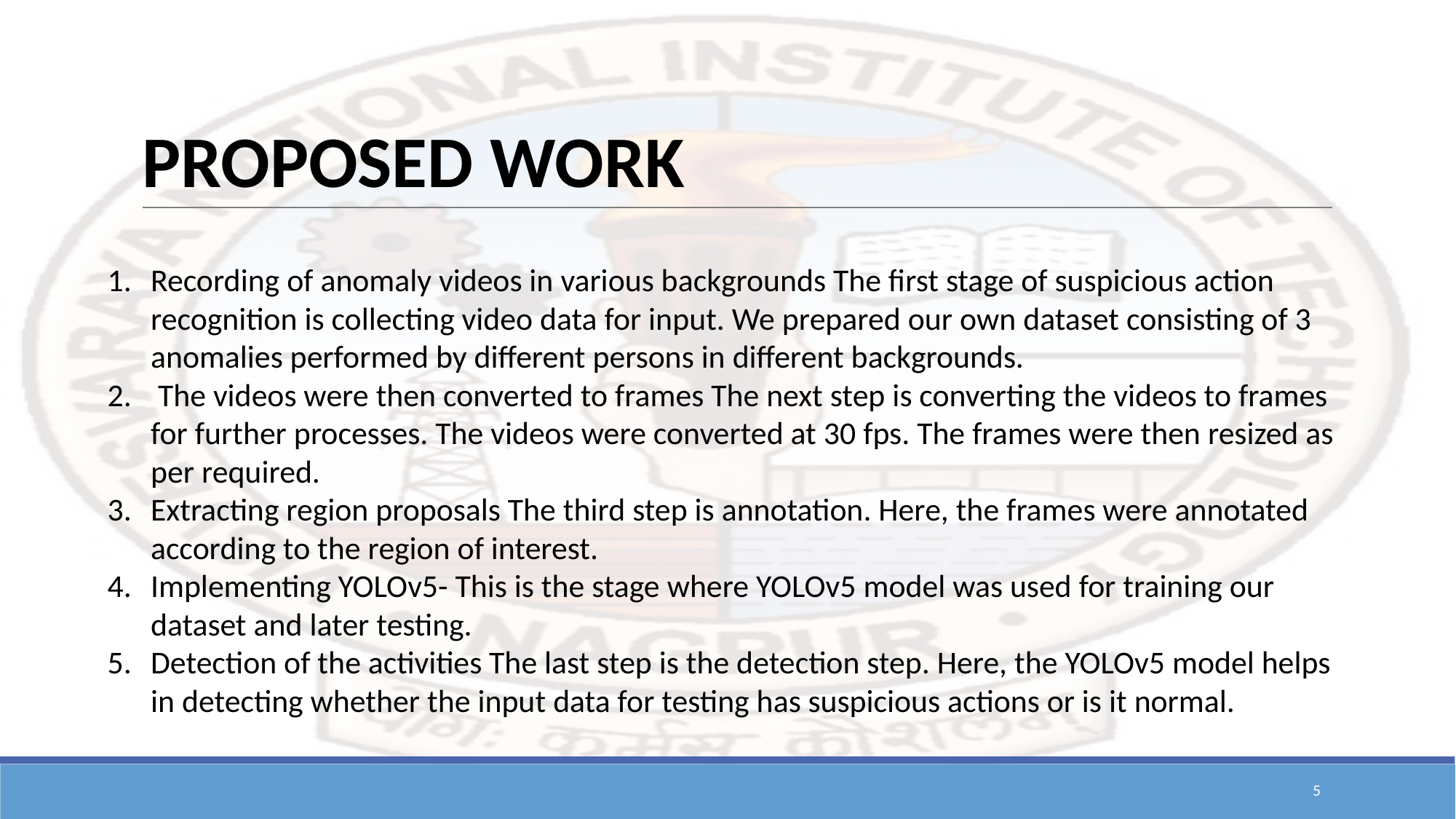

# PROPOSED WORK
Recording of anomaly videos in various backgrounds The first stage of suspicious action recognition is collecting video data for input. We prepared our own dataset consisting of 3 anomalies performed by different persons in different backgrounds.
 The videos were then converted to frames The next step is converting the videos to frames for further processes. The videos were converted at 30 fps. The frames were then resized as per required.
Extracting region proposals The third step is annotation. Here, the frames were annotated according to the region of interest.
Implementing YOLOv5- This is the stage where YOLOv5 model was used for training our dataset and later testing.
Detection of the activities The last step is the detection step. Here, the YOLOv5 model helps in detecting whether the input data for testing has suspicious actions or is it normal.
5